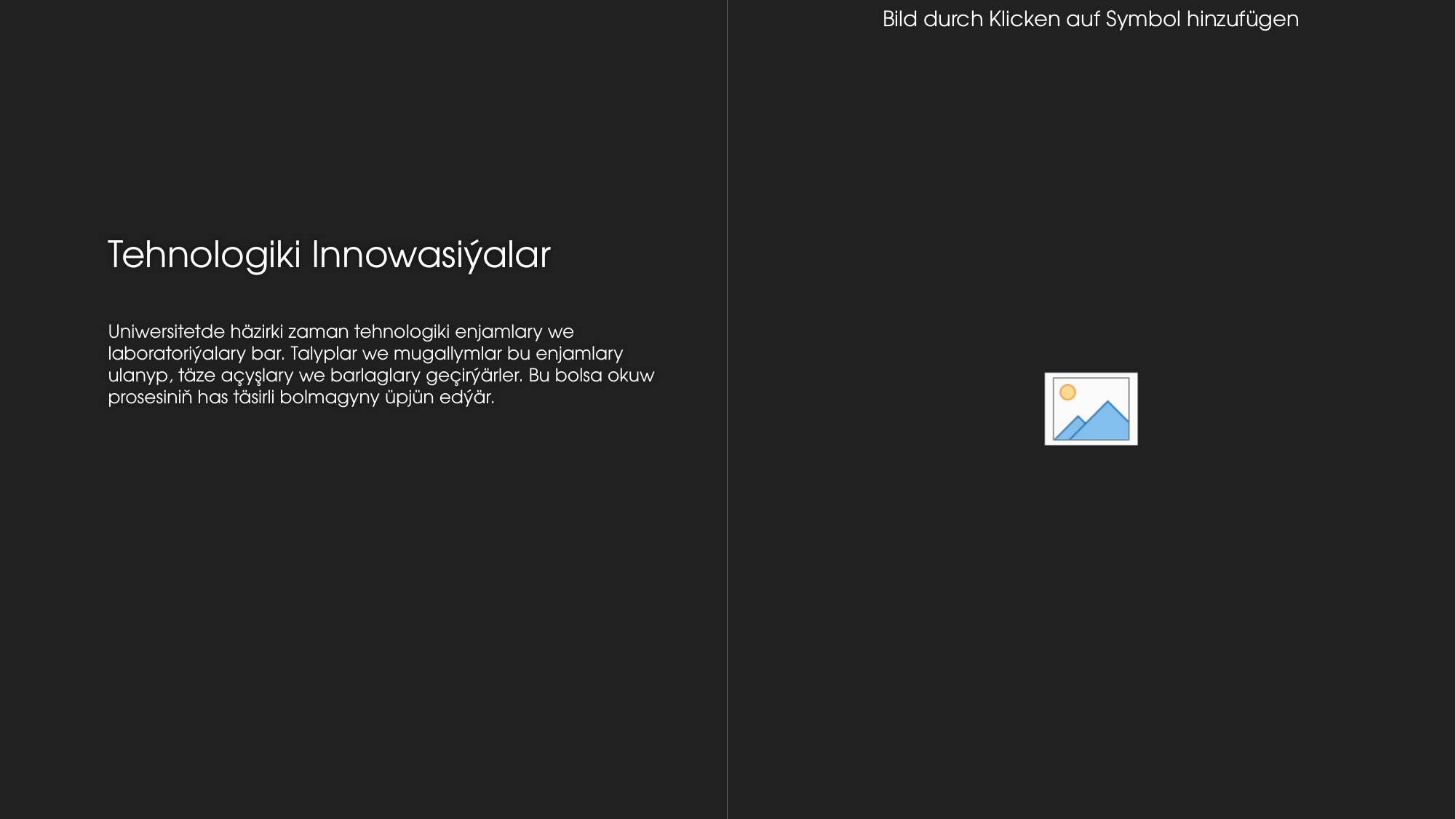

# Tehnologiki Innowasiýalar

Uniwersitetde häzirki zaman tehnologiki enjamlary we laboratoriýalary bar. Talyplar we mugallymlar bu enjamlary ulanyp, täze açyşlary we barlaglary geçirýärler. Bu bolsa okuw prosesiniň has täsirli bolmagyny üpjün edýär.